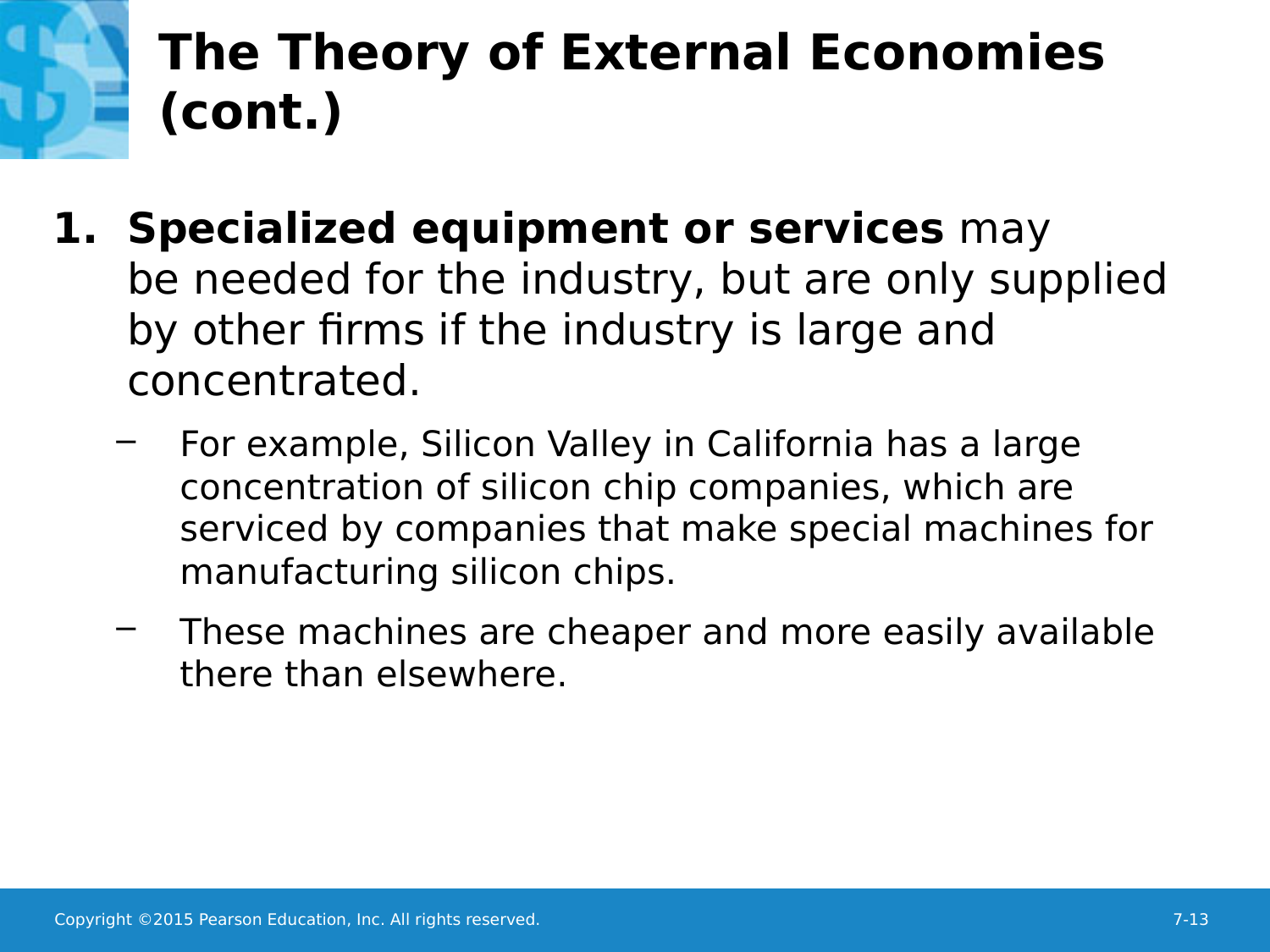

# The Theory of External Economies (cont.)
Specialized equipment or services may
be needed for the industry, but are only supplied by other firms if the industry is large and concentrated.
For example, Silicon Valley in California has a large concentration of silicon chip companies, which are serviced by companies that make special machines for manufacturing silicon chips.
These machines are cheaper and more easily available there than elsewhere.